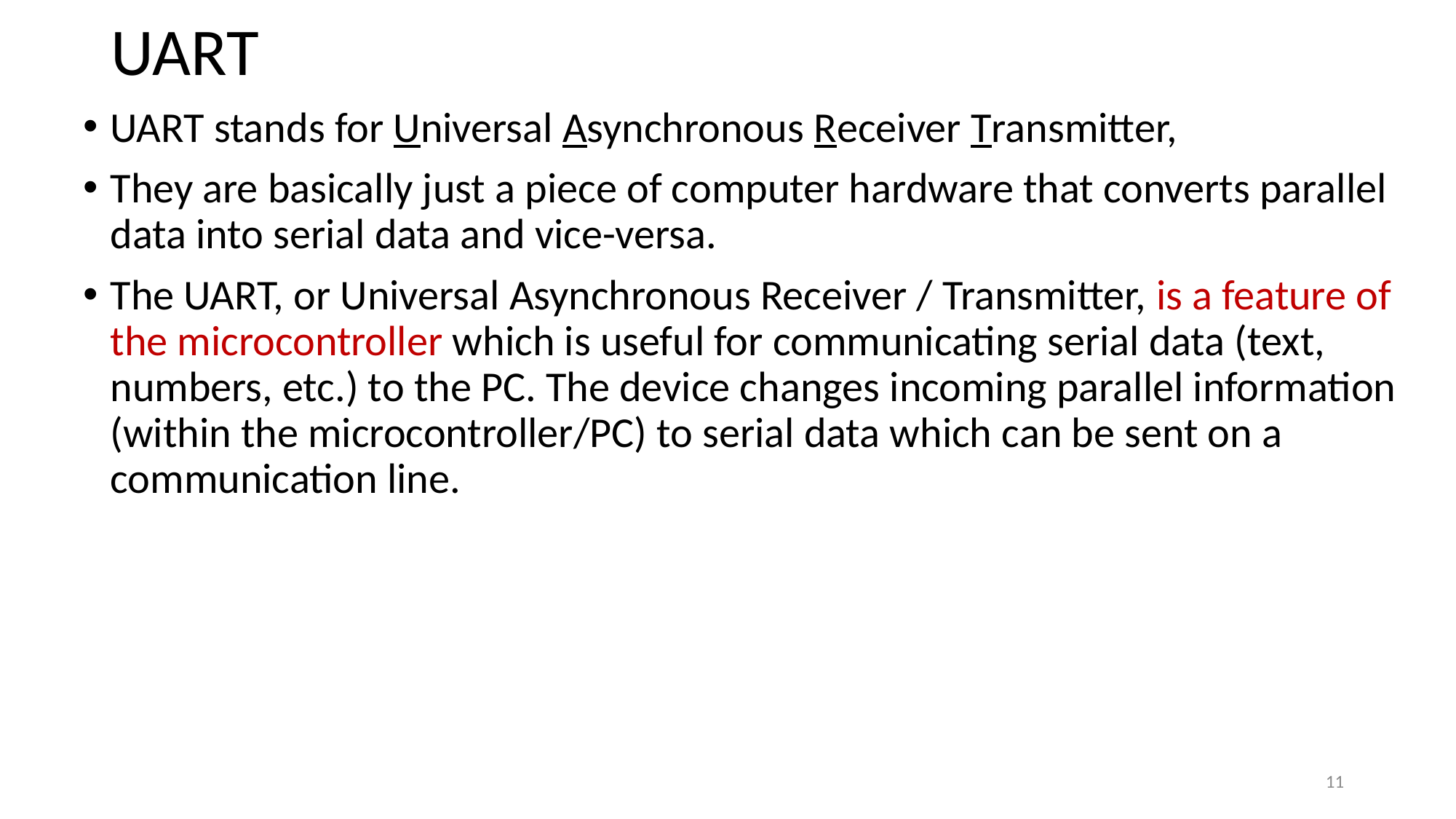

# UART
UART stands for Universal Asynchronous Receiver Transmitter,
They are basically just a piece of computer hardware that converts parallel data into serial data and vice-versa.
The UART, or Universal Asynchronous Receiver / Transmitter, is a feature of the microcontroller which is useful for communicating serial data (text, numbers, etc.) to the PC. The device changes incoming parallel information (within the microcontroller/PC) to serial data which can be sent on a communication line.
11